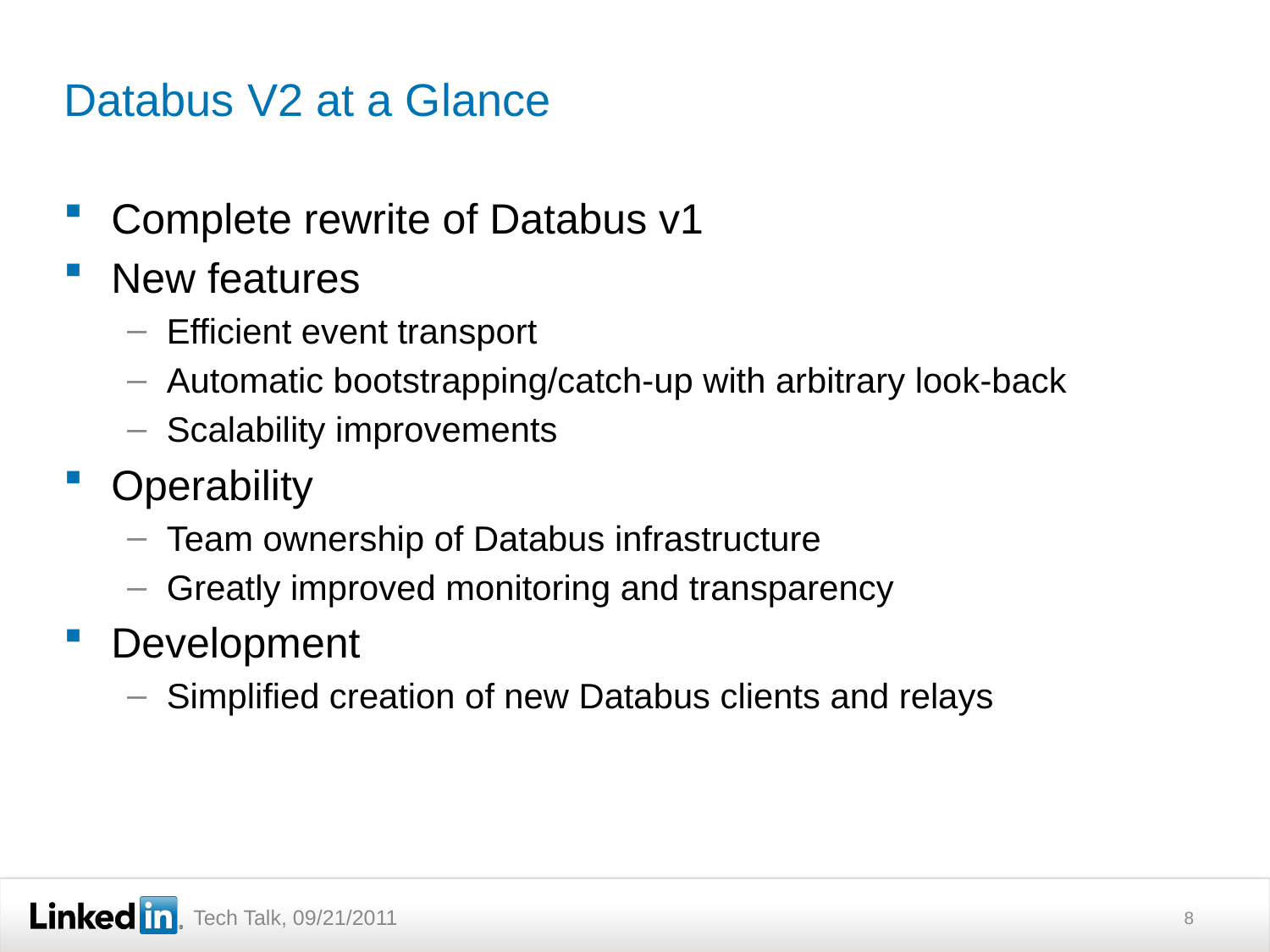

# Databus V2 at a Glance
Complete rewrite of Databus v1
New features
Efficient event transport
Automatic bootstrapping/catch-up with arbitrary look-back
Scalability improvements
Operability
Team ownership of Databus infrastructure
Greatly improved monitoring and transparency
Development
Simplified creation of new Databus clients and relays

8